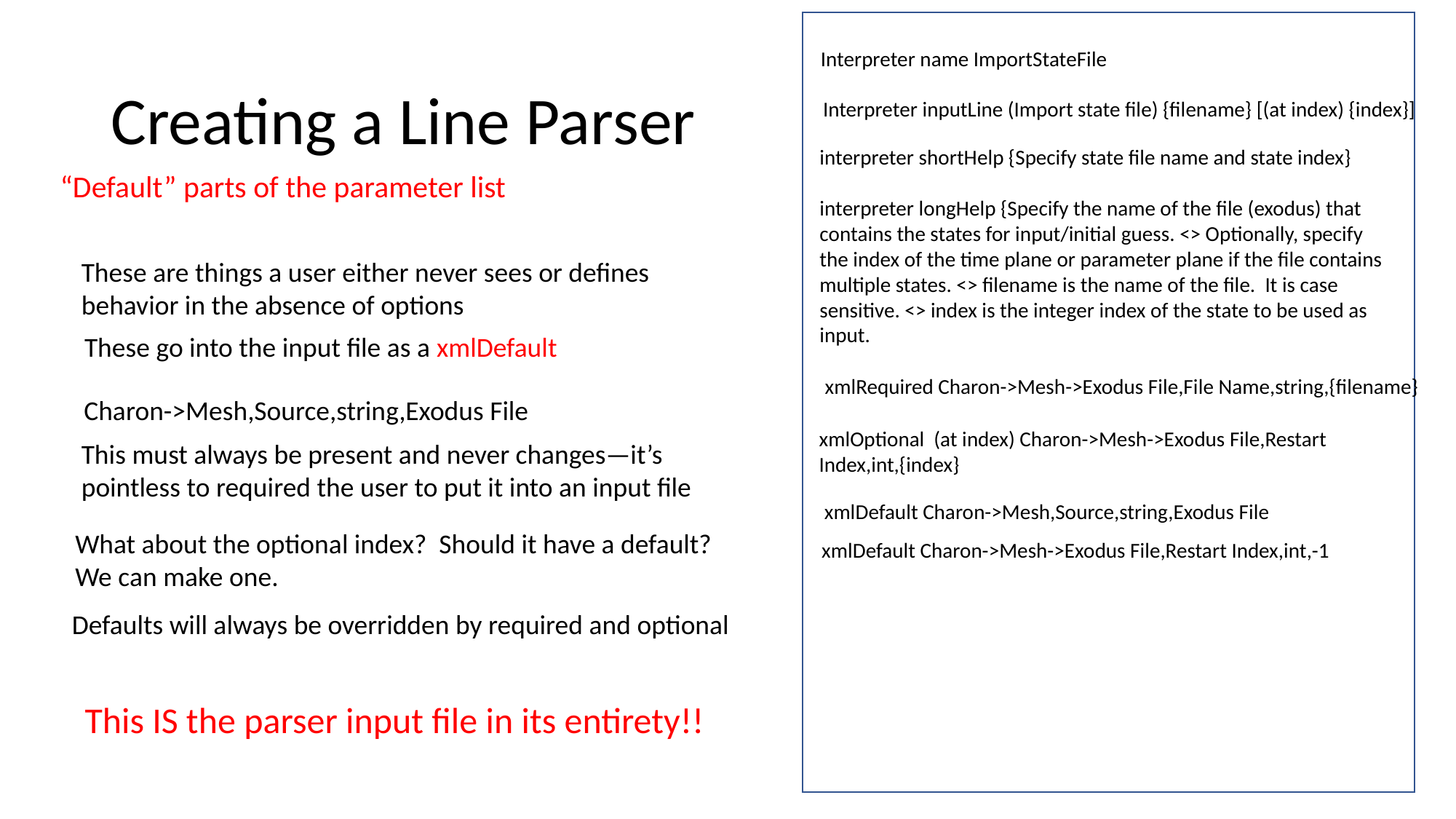

Interpreter name ImportStateFile
Interpreter inputLine (Import state file) {filename} [(at index) {index}]
interpreter shortHelp {Specify state file name and state index}

interpreter longHelp {Specify the name of the file (exodus) that contains the states for input/initial guess. <> Optionally, specify the index of the time plane or parameter plane if the file contains multiple states. <> filename is the name of the file.  It is case sensitive. <> index is the integer index of the state to be used as input.
# Creating a Line Parser
“Default” parts of the parameter list
These are things a user either never sees or defines behavior in the absence of options
These go into the input file as a xmlDefault
xmlRequired Charon->Mesh->Exodus File,File Name,string,{filename}
Charon->Mesh,Source,string,Exodus File
This must always be present and never changes—it’s pointless to required the user to put it into an input file
xmlDefault Charon->Mesh,Source,string,Exodus File
xmlOptional  (at index) Charon->Mesh->Exodus File,Restart Index,int,{index}
What about the optional index?  Should it have a default?
We can make one.
xmlDefault Charon->Mesh->Exodus File,Restart Index,int,-1
Defaults will always be overridden by required and optional
This IS the parser input file in its entirety!!